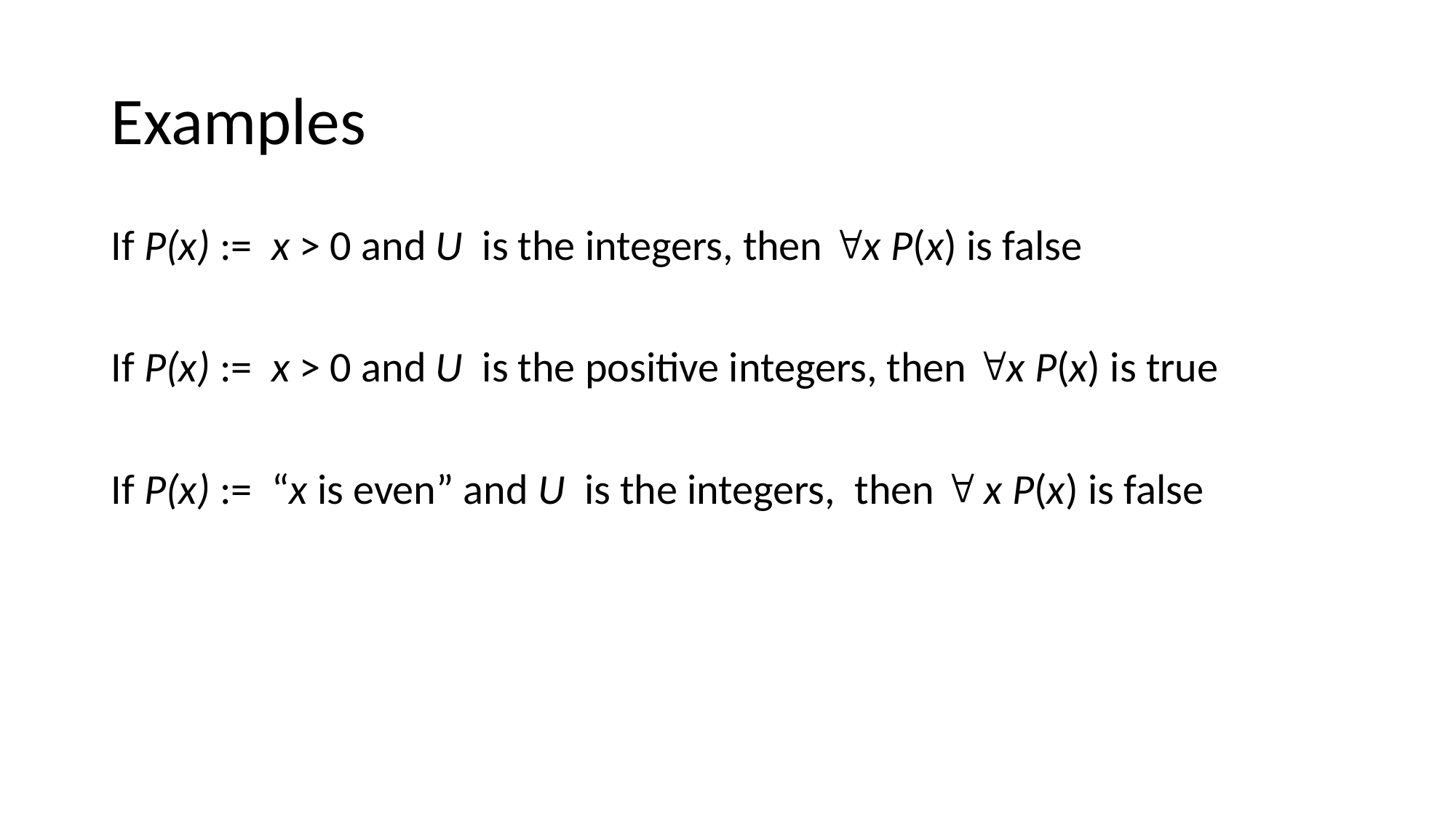

# Examples
If P(x) :=  x > 0 and U  is the integers, then ∀x P(x) is false

If P(x) :=  x > 0 and U  is the positive integers, then ∀x P(x) is true

If P(x) :=  “x is even” and U  is the integers,  then ∀ x P(x) is false